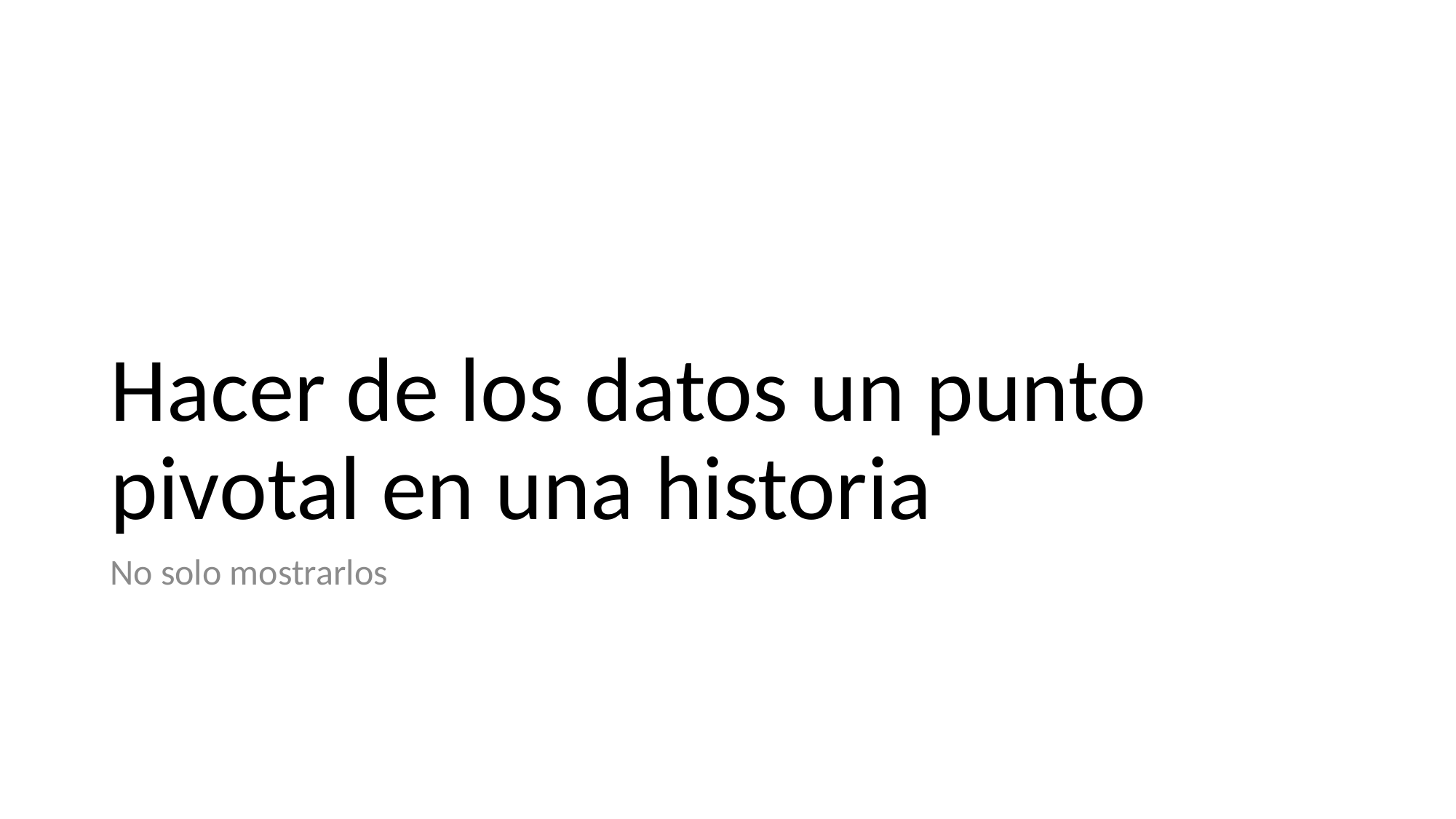

# Hacer de los datos un punto pivotal en una historia
No solo mostrarlos